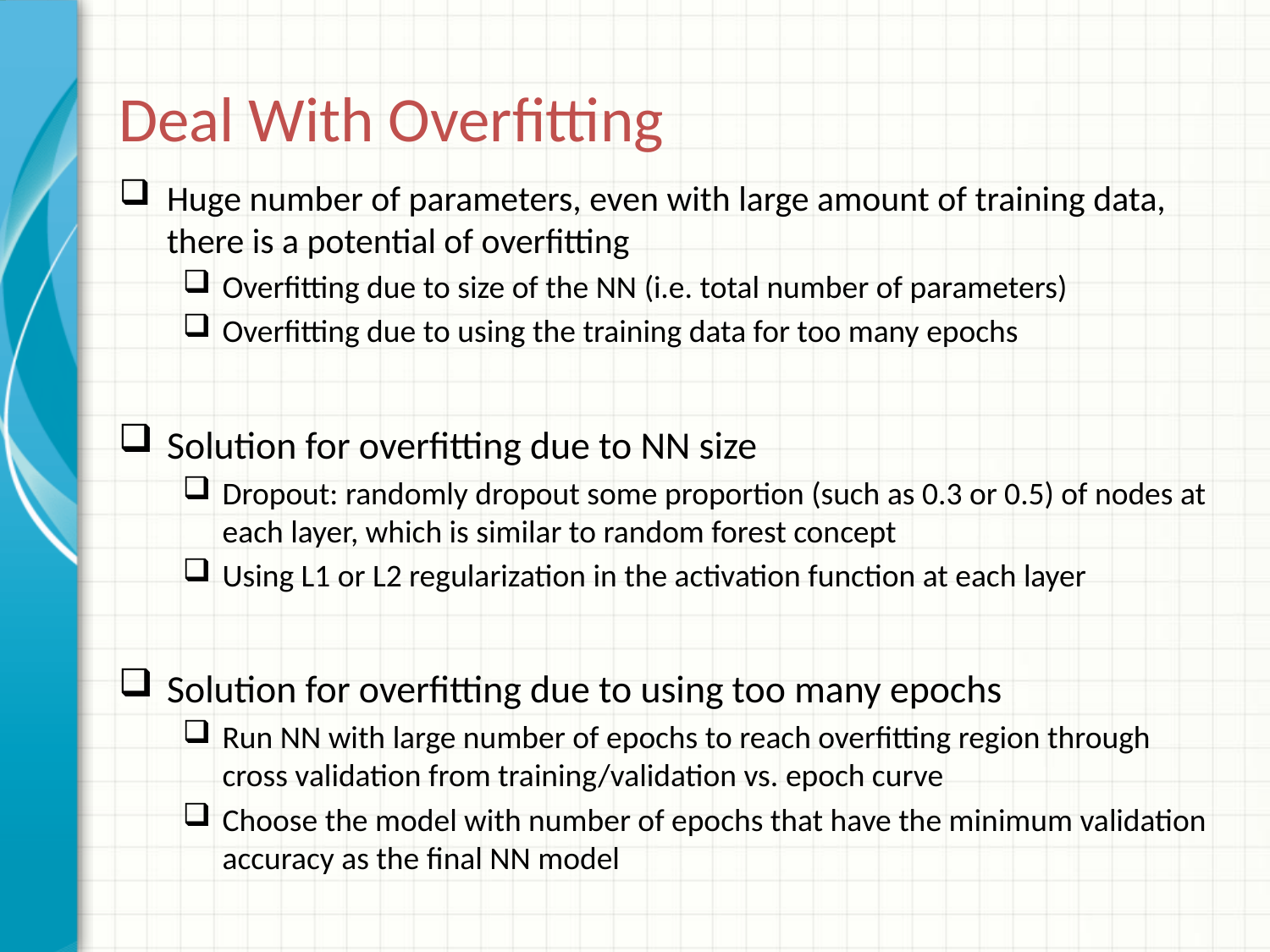

# Deal With Overfitting
Huge number of parameters, even with large amount of training data, there is a potential of overfitting
Overfitting due to size of the NN (i.e. total number of parameters)
Overfitting due to using the training data for too many epochs

Solution for overfitting due to NN size
Dropout: randomly dropout some proportion (such as 0.3 or 0.5) of nodes at each layer, which is similar to random forest concept
Using L1 or L2 regularization in the activation function at each layer

Solution for overfitting due to using too many epochs
Run NN with large number of epochs to reach overfitting region through cross validation from training/validation vs. epoch curve
Choose the model with number of epochs that have the minimum validation accuracy as the final NN model